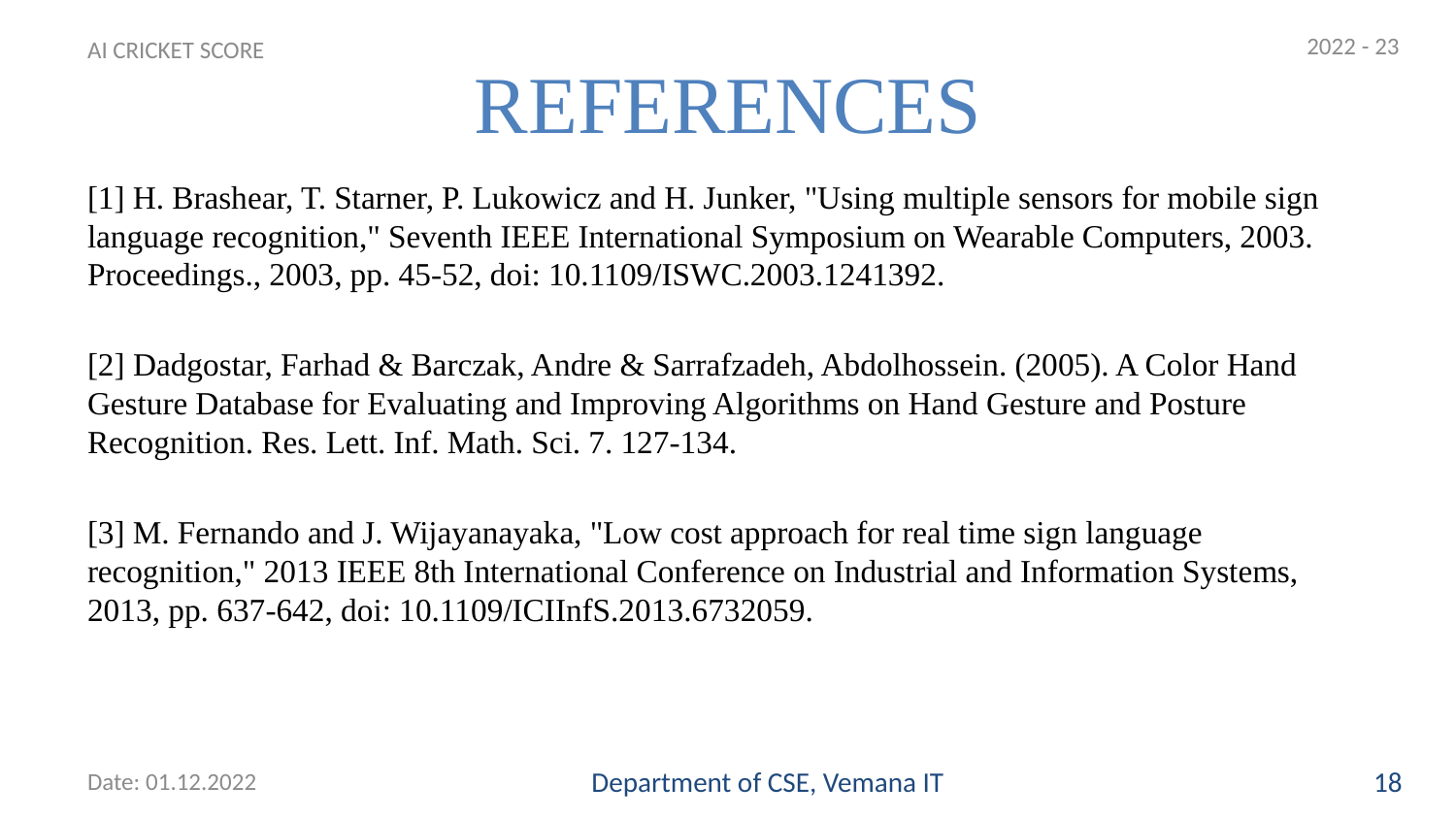

2022 - 23
# REFERENCES
AI CRICKET SCORE
[1] H. Brashear, T. Starner, P. Lukowicz and H. Junker, "Using multiple sensors for mobile sign language recognition," Seventh IEEE International Symposium on Wearable Computers, 2003. Proceedings., 2003, pp. 45-52, doi: 10.1109/ISWC.2003.1241392.

[2] Dadgostar, Farhad & Barczak, Andre & Sarrafzadeh, Abdolhossein. (2005). A Color Hand Gesture Database for Evaluating and Improving Algorithms on Hand Gesture and Posture Recognition. Res. Lett. Inf. Math. Sci. 7. 127-134.

[3] M. Fernando and J. Wijayanayaka, "Low cost approach for real time sign language recognition," 2013 IEEE 8th International Conference on Industrial and Information Systems, 2013, pp. 637-642, doi: 10.1109/ICIInfS.2013.6732059.
Date: 01.12.2022
Department of CSE, Vemana IT
18